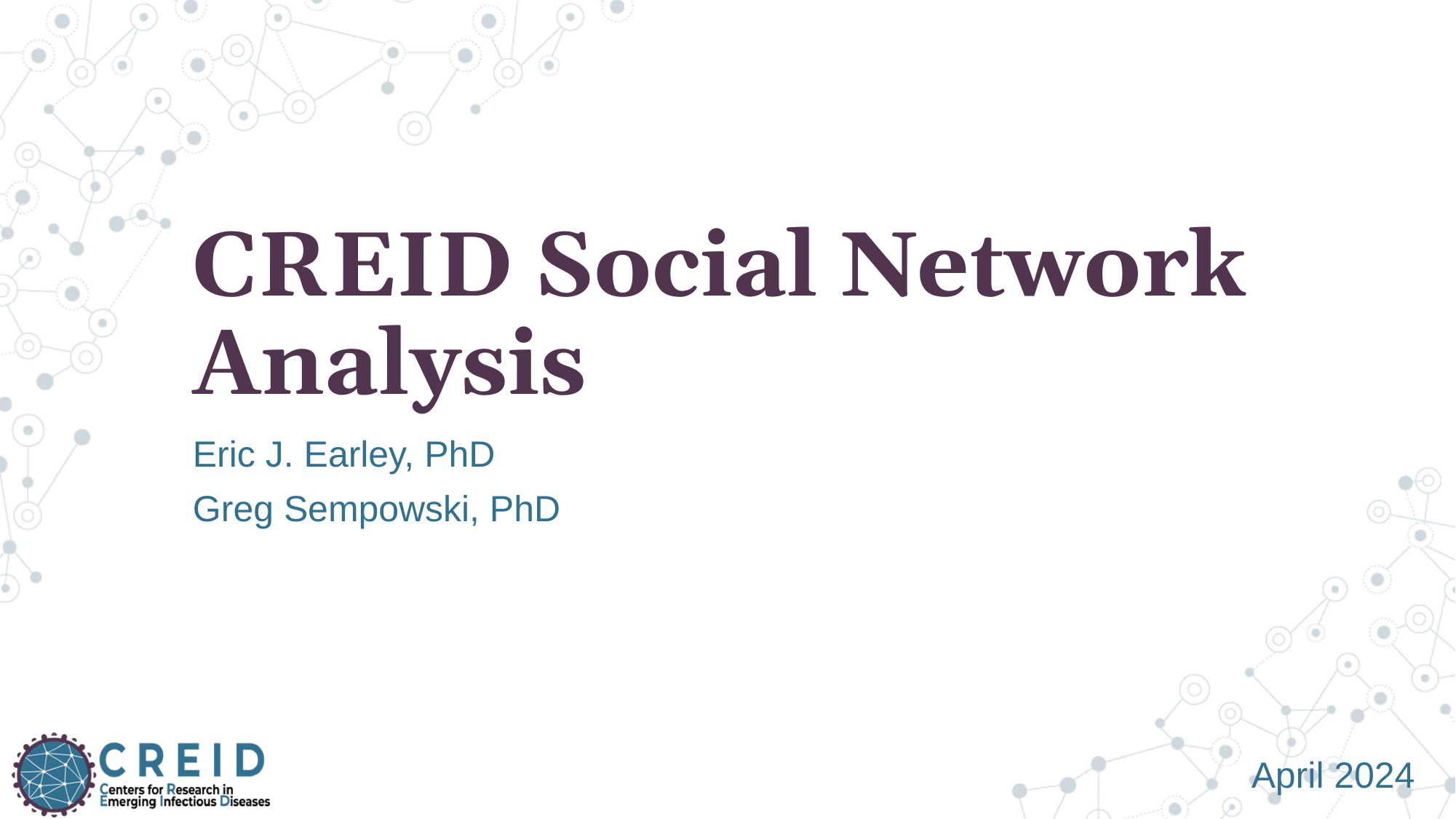

# CREID Social Network Analysis
Eric J. Earley, PhD
Greg Sempowski, PhD

April 2024